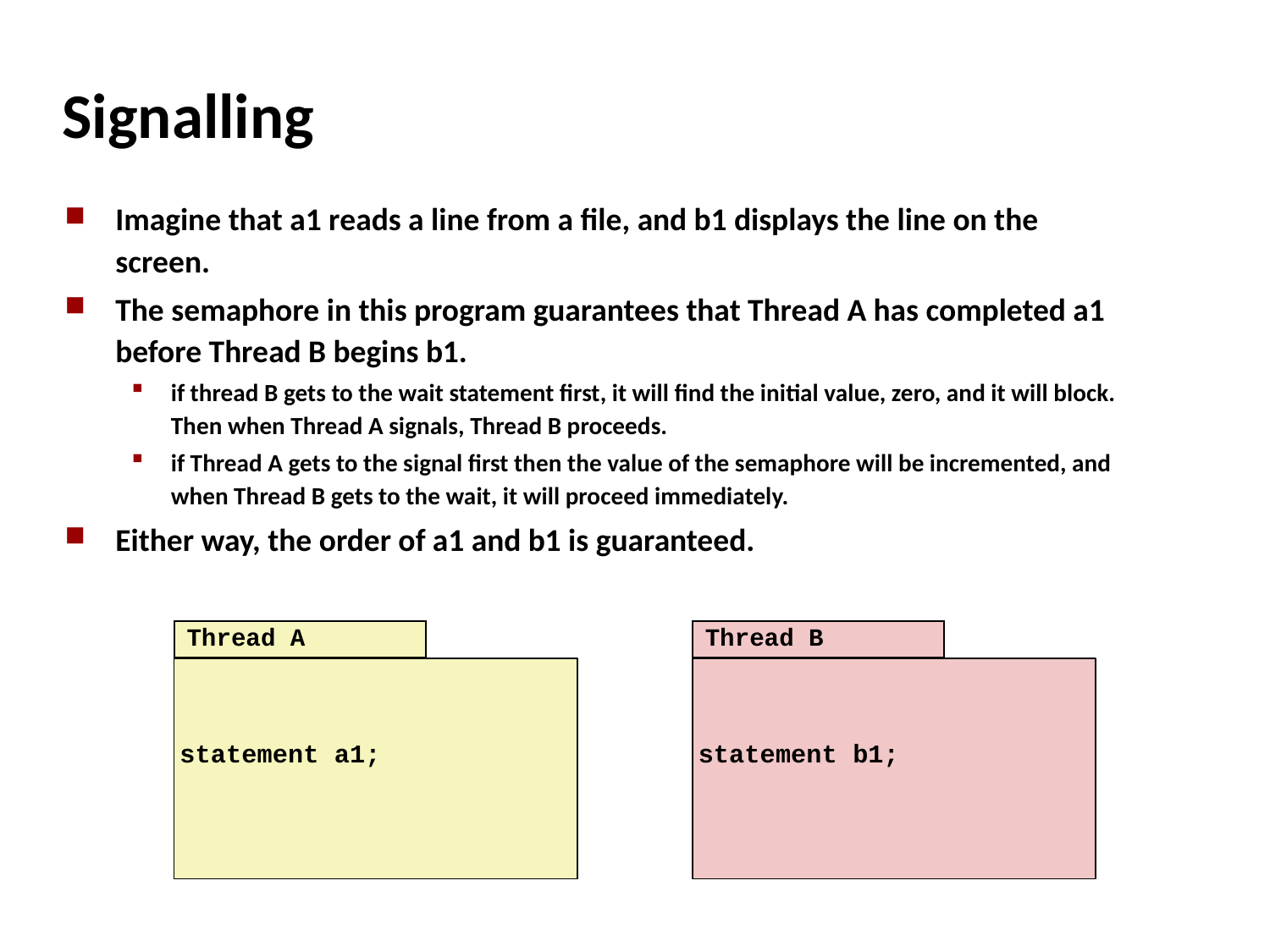

# Signalling
Imagine that a1 reads a line from a file, and b1 displays the line on the screen.
The semaphore in this program guarantees that Thread A has completed a1 before Thread B begins b1.
if thread B gets to the wait statement first, it will find the initial value, zero, and it will block. Then when Thread A signals, Thread B proceeds.
if Thread A gets to the signal first then the value of the semaphore will be incremented, and when Thread B gets to the wait, it will proceed immediately.
Either way, the order of a1 and b1 is guaranteed.

Thread A
Thread B

statement a1;

statement b1;